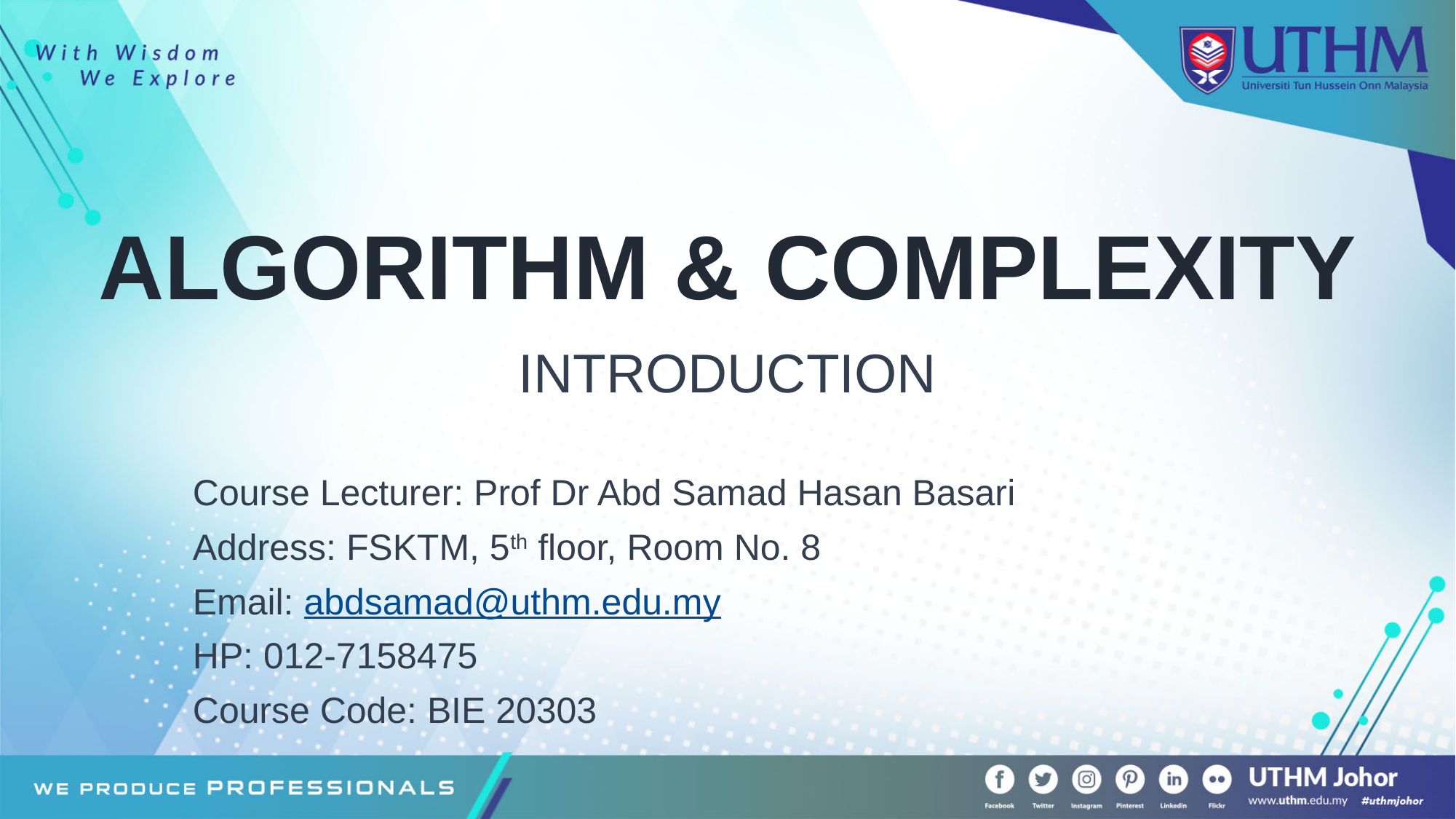

# ALGORITHM & COMPLEXITY
INTRODUCTION

Course Lecturer: Prof Dr Abd Samad Hasan Basari
Address: FSKTM, 5th floor, Room No. 8
Email: abdsamad@uthm.edu.my
HP: 012-7158475
Course Code: BIE 20303